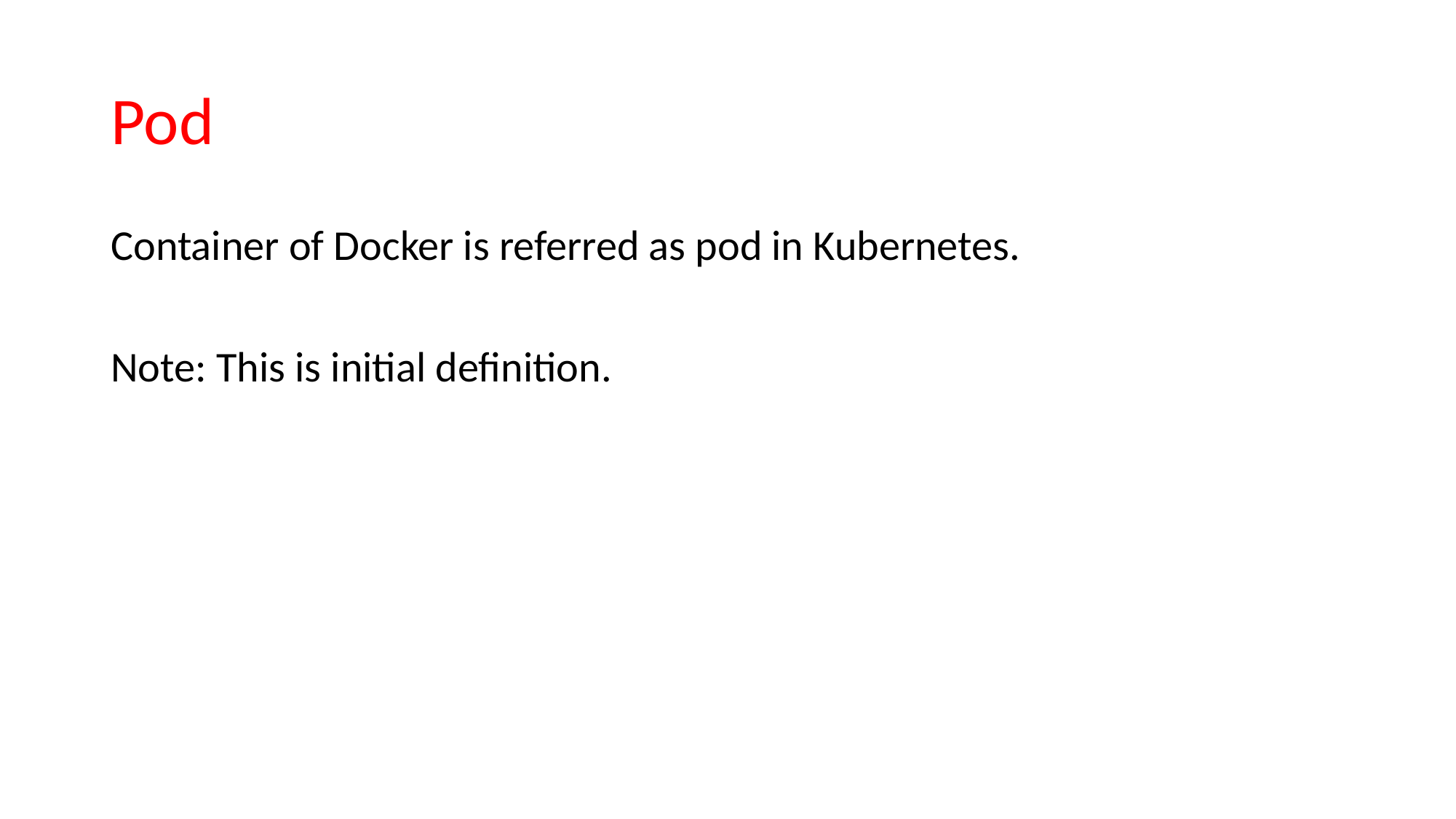

# Pod
Container of Docker is referred as pod in Kubernetes.

Note: This is initial definition.